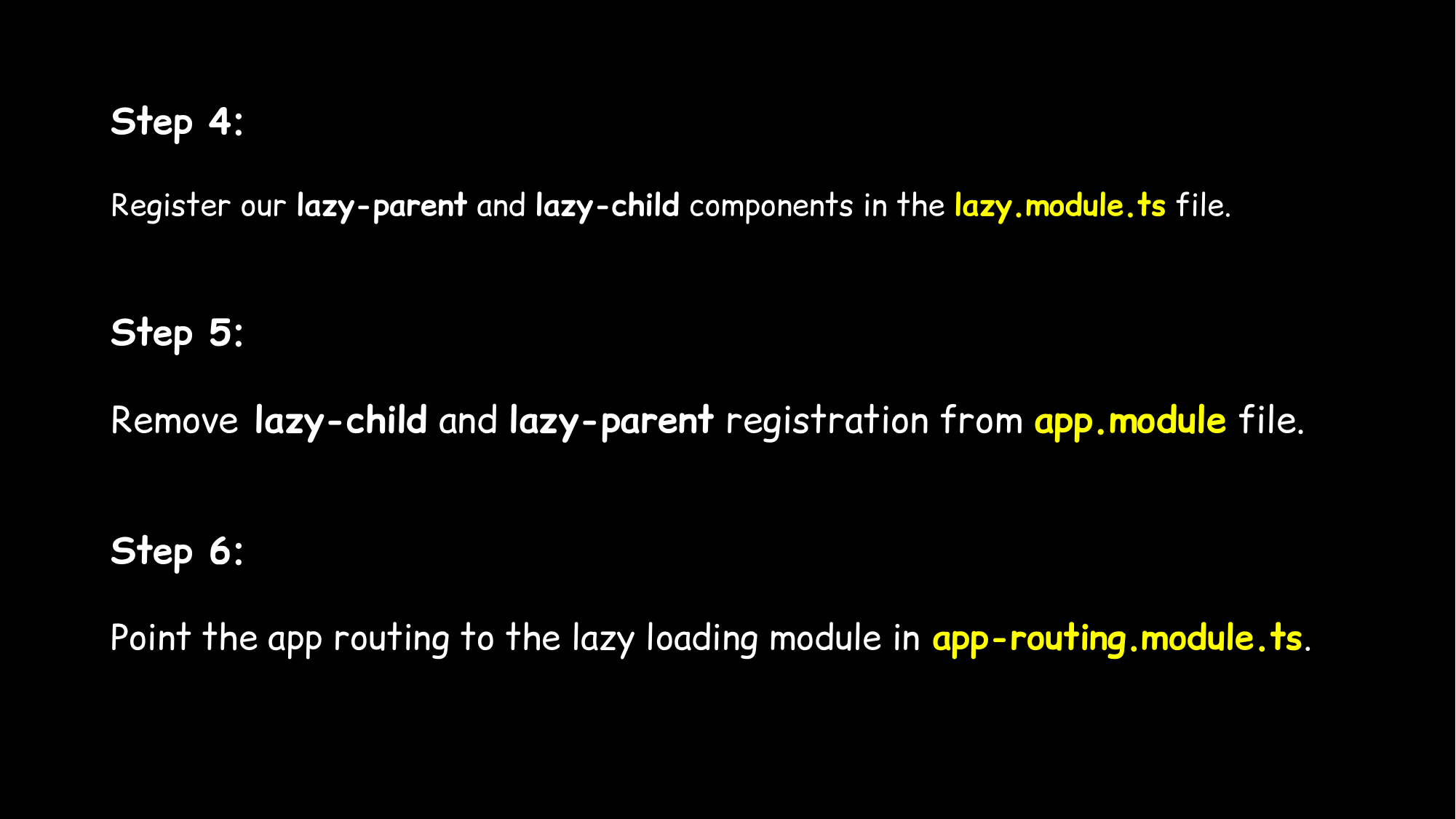

Step 4:

Register our lazy-parent and lazy-child components in the lazy.module.ts file.

Step 5:

Remove lazy-child and lazy-parent registration from app.module file.

Step 6:

Point the app routing to the lazy loading module in app-routing.module.ts.